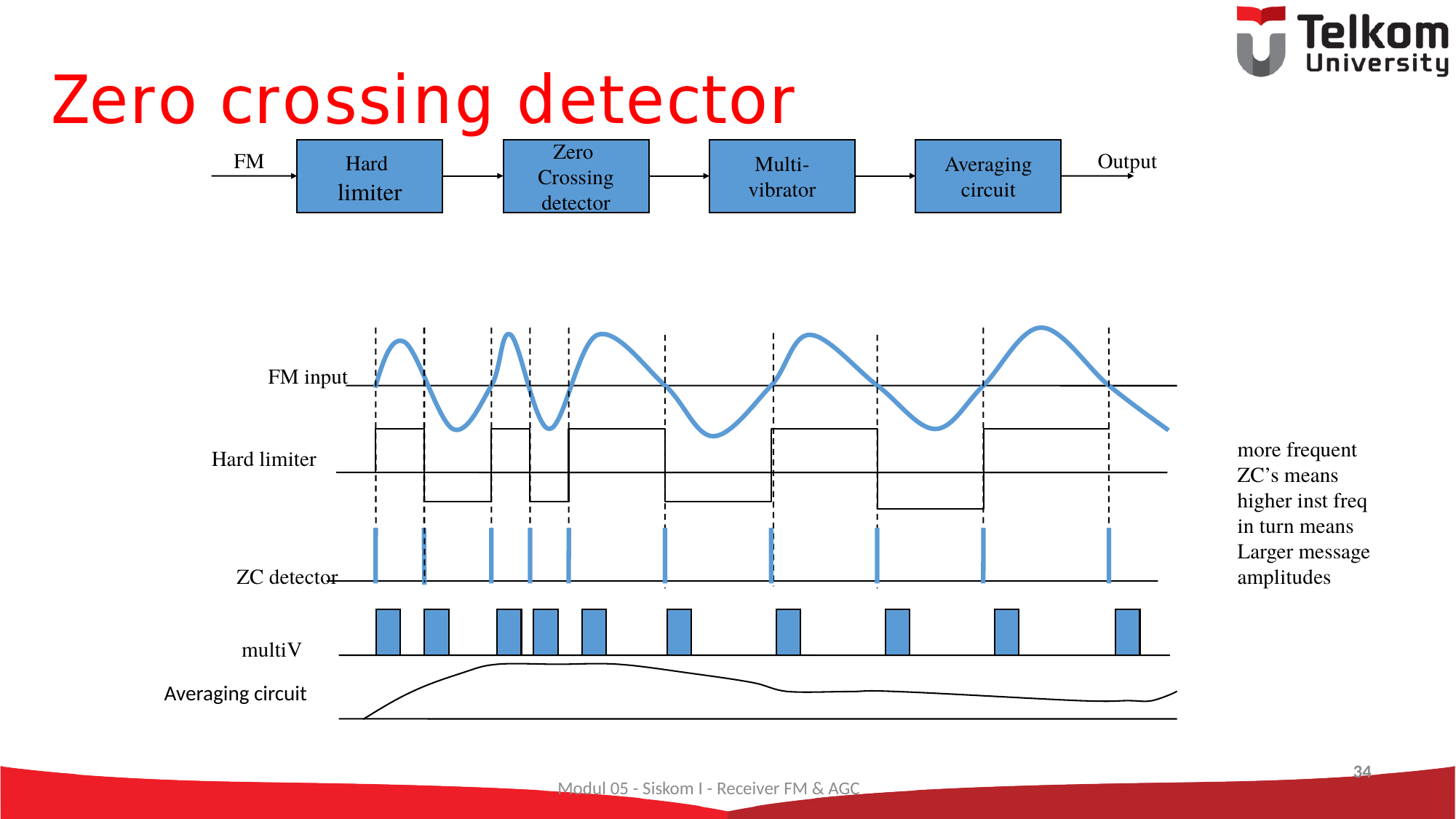

# Zero crossing detector
Hard
limiter
Zero
Crossing
detector
Multi-
vibrator
Averaging
circuit
FM
Output

FM input

more frequent
ZC’s means
higher inst freq
in turn means
Larger message
amplitudes
Hard limiter

ZC detector

multiV

Averaging circuit

34
Modul 05 - Siskom I - Receiver FM & AGC